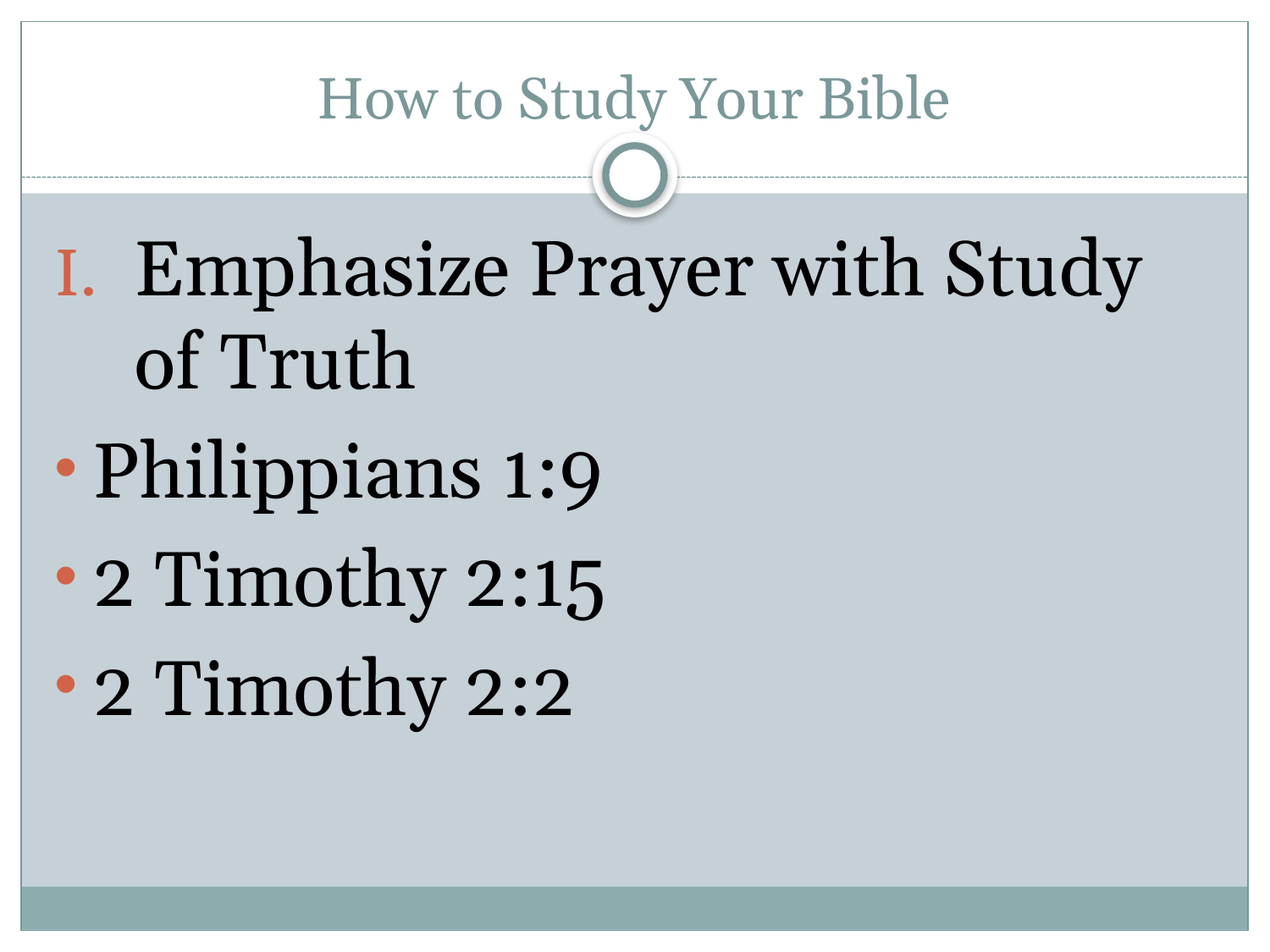

# How to Study Your Bible
Emphasize Prayer with Study of Truth
Philippians 1:9
2 Timothy 2:15
2 Timothy 2:2